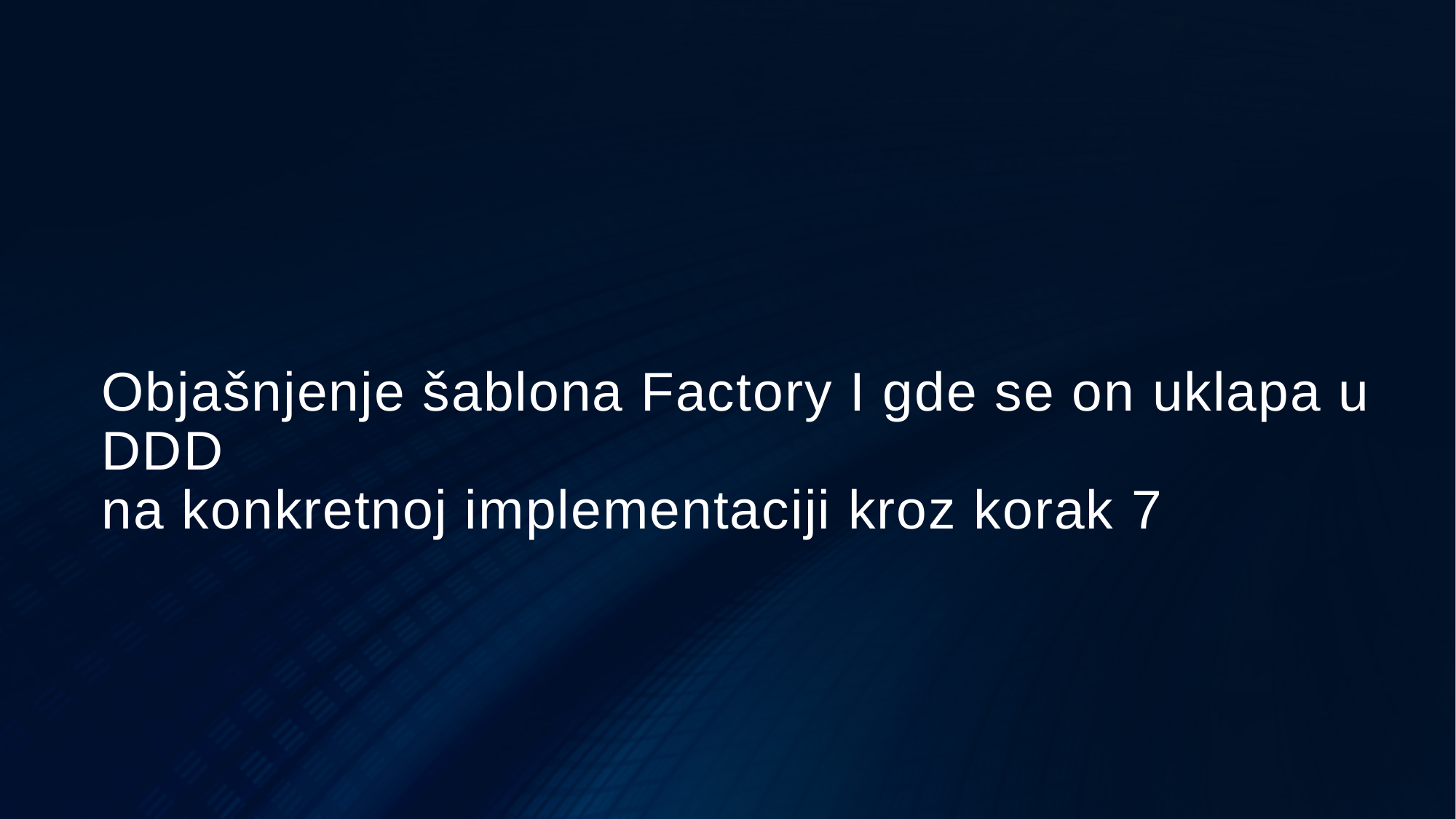

# Objašnjenje šablona Factory I gde se on uklapa u DDD na konkretnoj implementaciji kroz korak 7